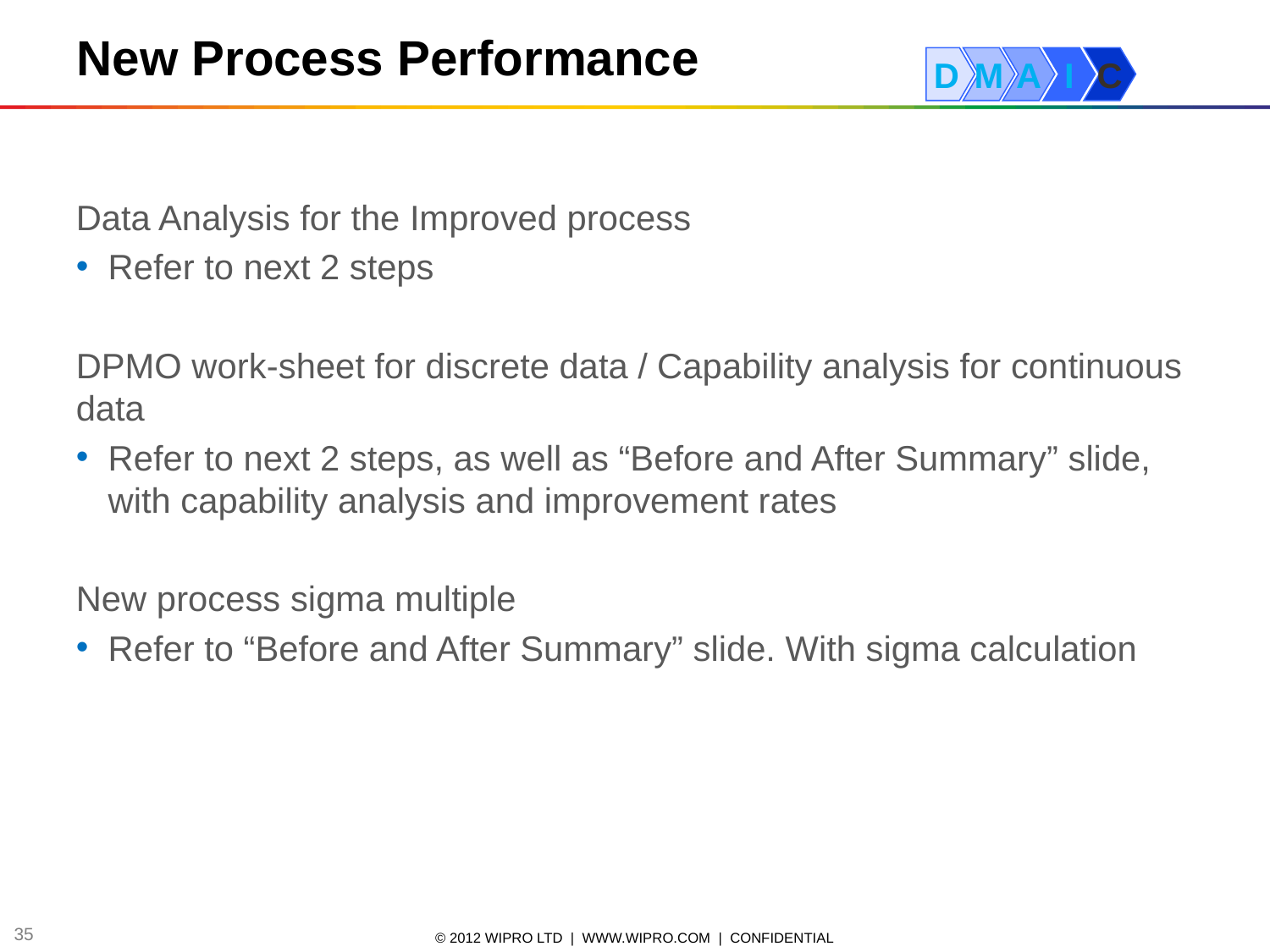

New Process Performance
D
M
A
I
C
Data Analysis for the Improved process
Refer to next 2 steps

DPMO work-sheet for discrete data / Capability analysis for continuous data
Refer to next 2 steps, as well as “Before and After Summary” slide, with capability analysis and improvement rates

New process sigma multiple
Refer to “Before and After Summary” slide. With sigma calculation